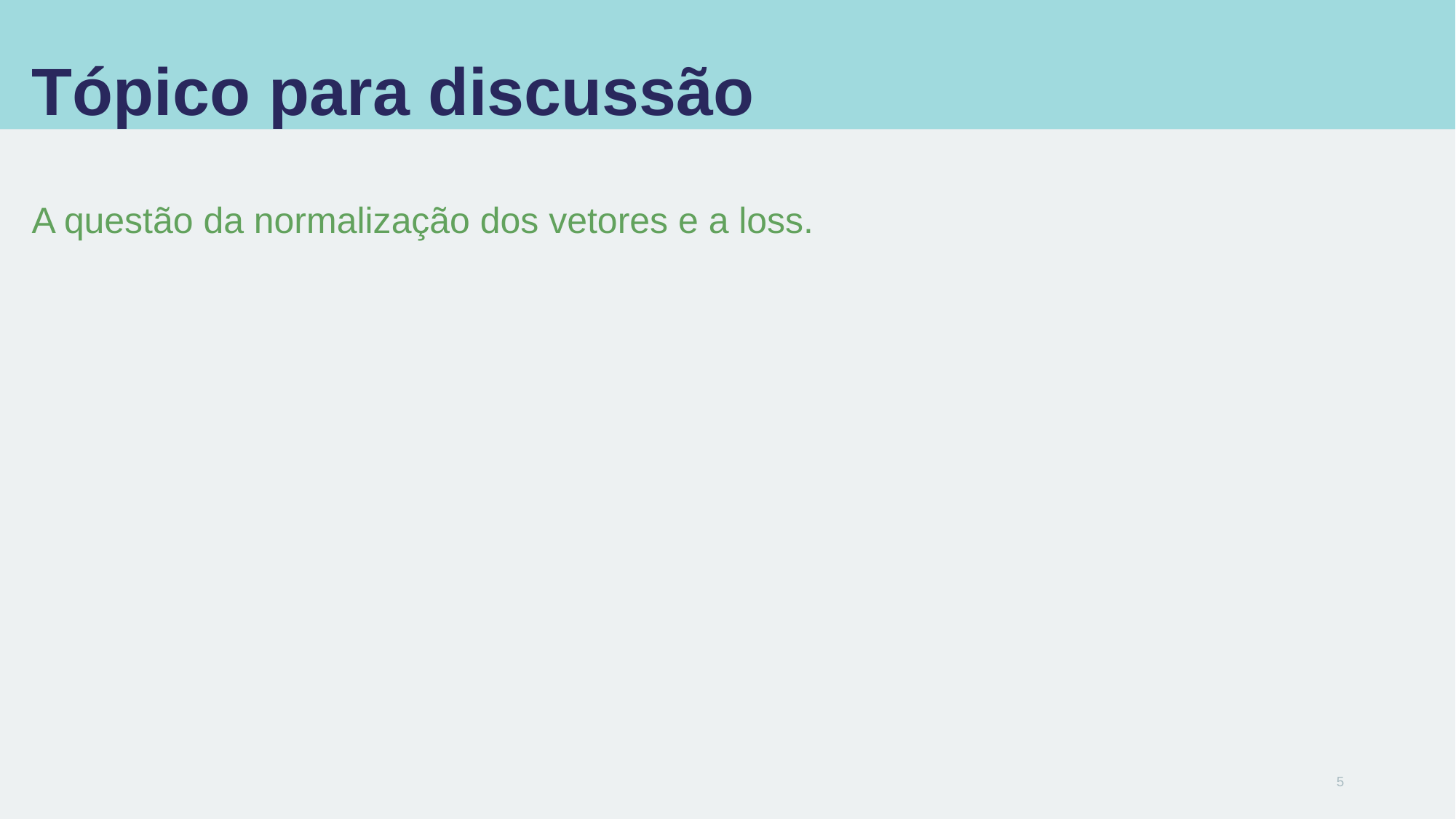

# Tópico para discussão
A questão da normalização dos vetores e a loss.
5